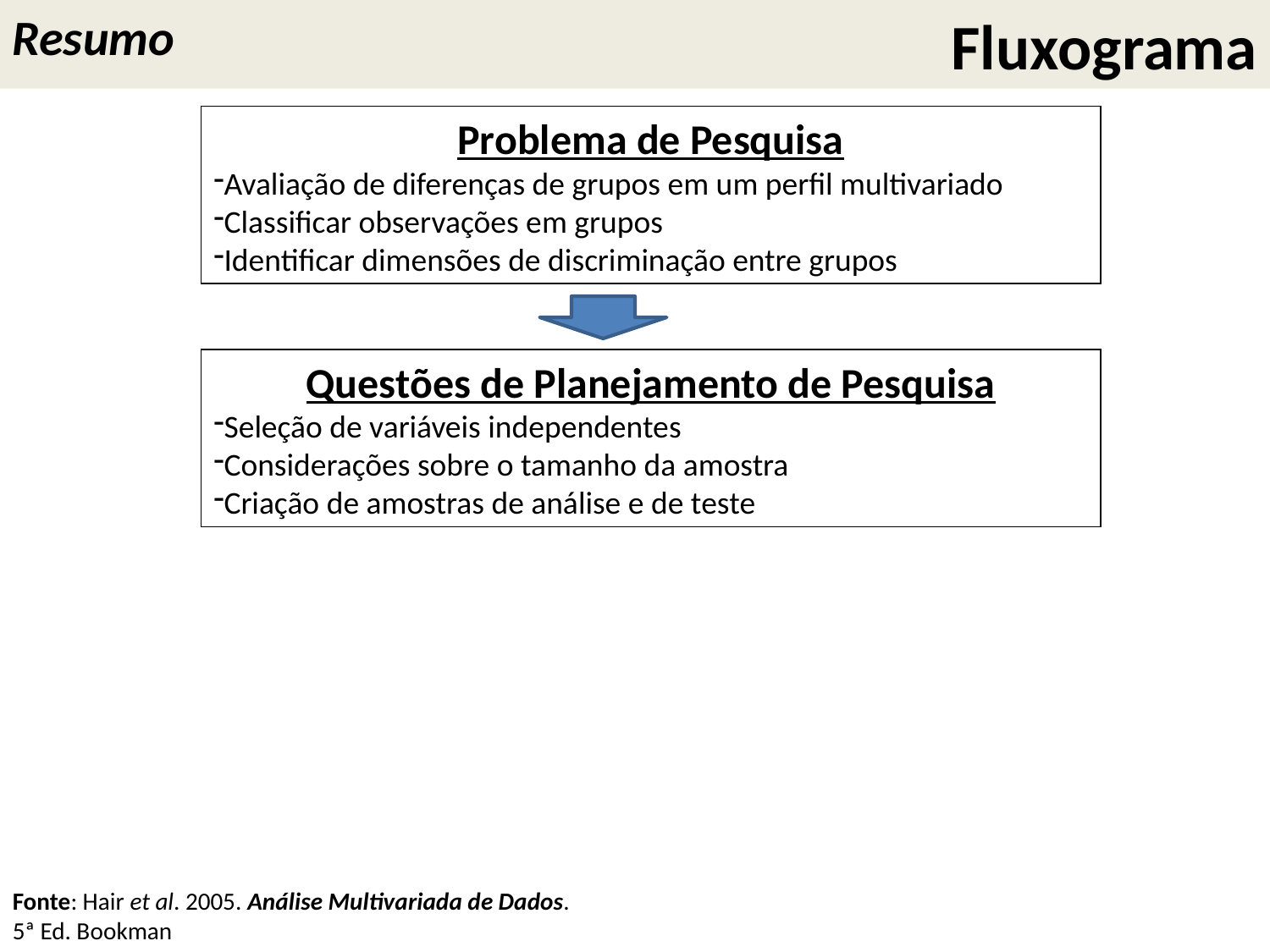

Fluxograma
Resumo
Problema de Pesquisa
Avaliação de diferenças de grupos em um perfil multivariado
Classificar observações em grupos
Identificar dimensões de discriminação entre grupos

Questões de Planejamento de Pesquisa
Seleção de variáveis independentes
Considerações sobre o tamanho da amostra
Criação de amostras de análise e de teste
Fonte: Hair et al. 2005. Análise Multivariada de Dados.
5ª Ed. Bookman